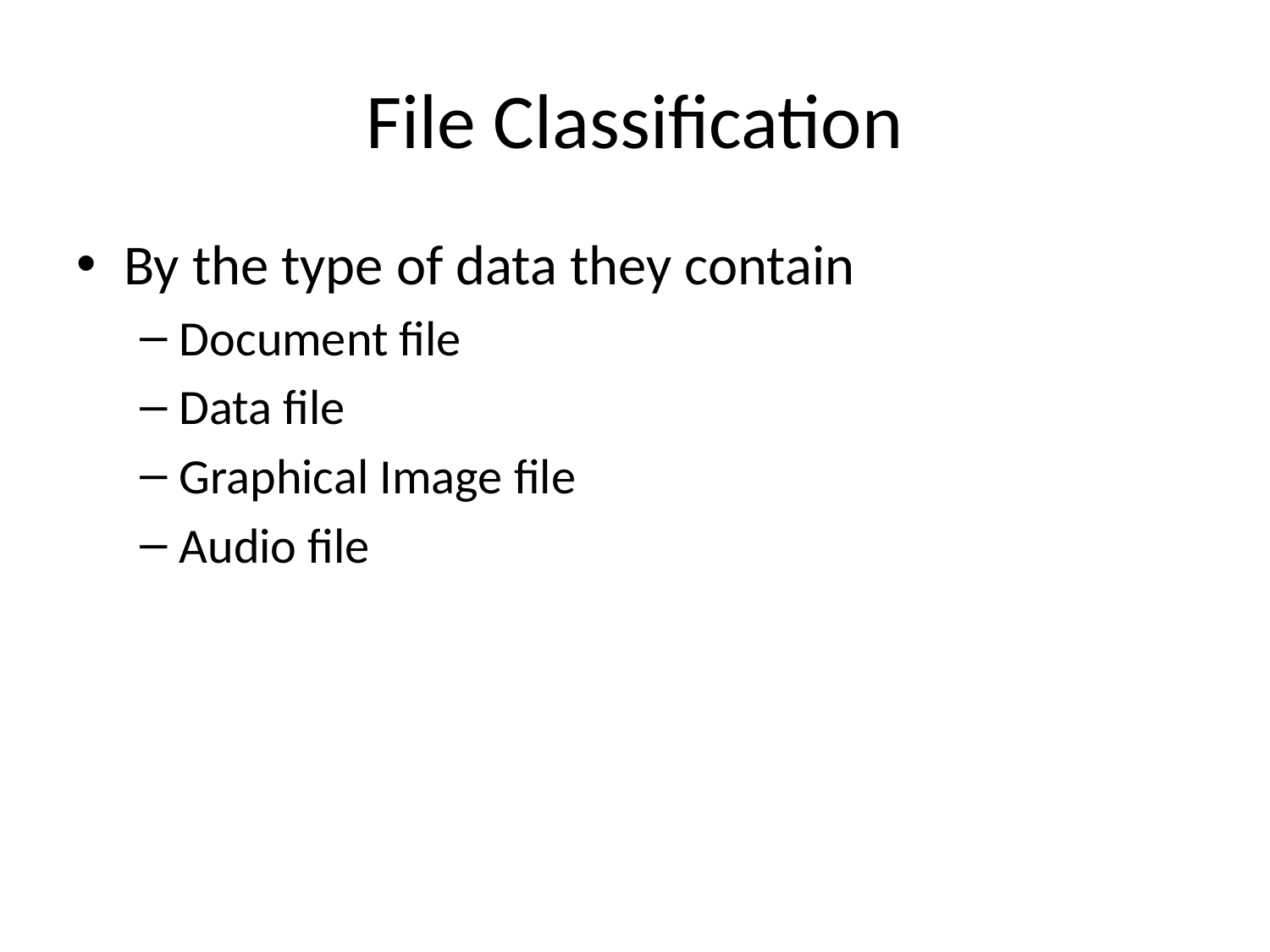

# File Classification
By the type of data they contain
Document file
Data file
Graphical Image file
Audio file